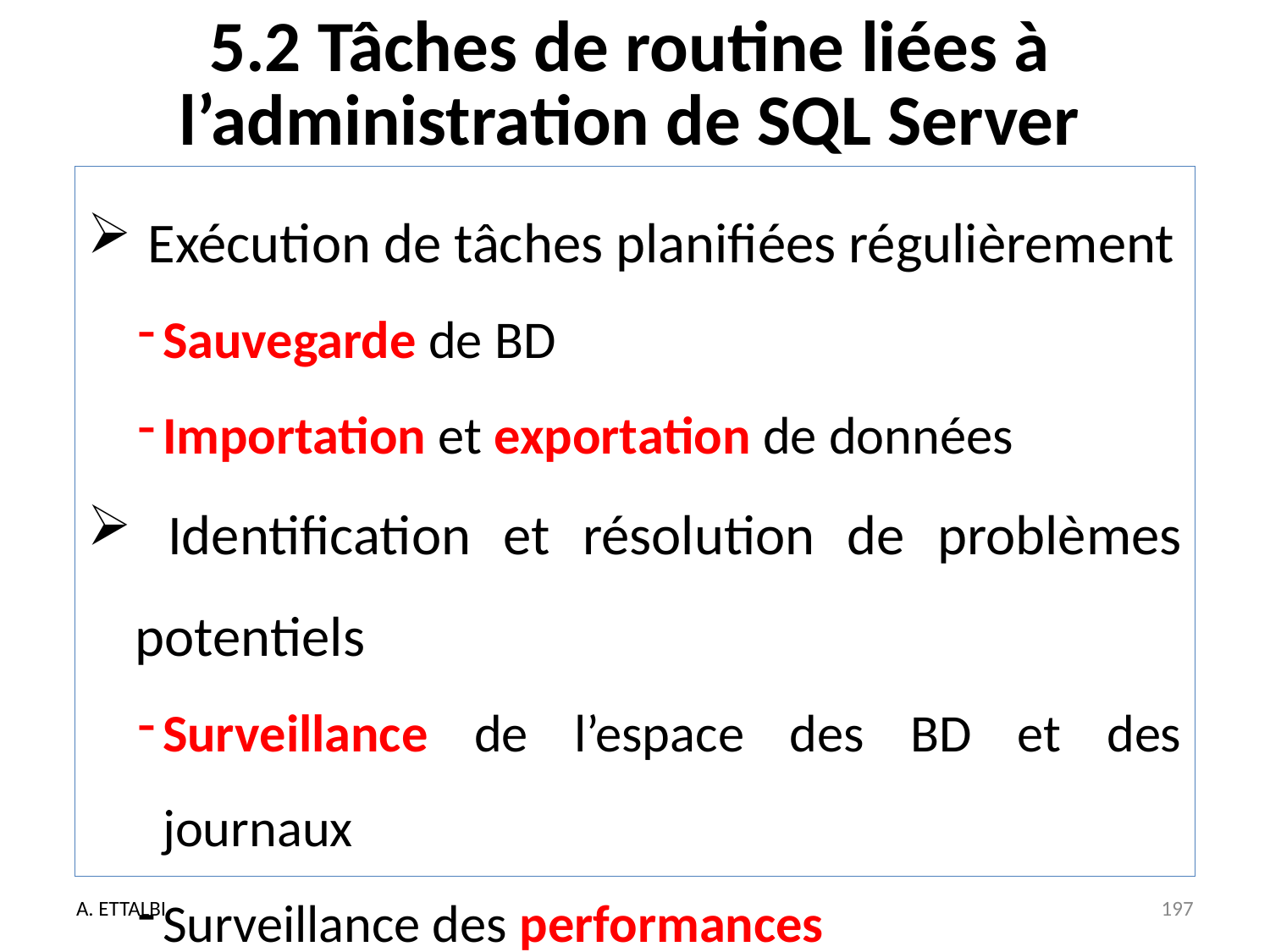

# 5.2 Tâches de routine liées à l’administration de SQL Server
 Exécution de tâches planifiées régulièrement
Sauvegarde de BD
Importation et exportation de données
 Identification et résolution de problèmes potentiels
Surveillance de l’espace des BD et des journaux
Surveillance des performances
A. ETTALBI
197